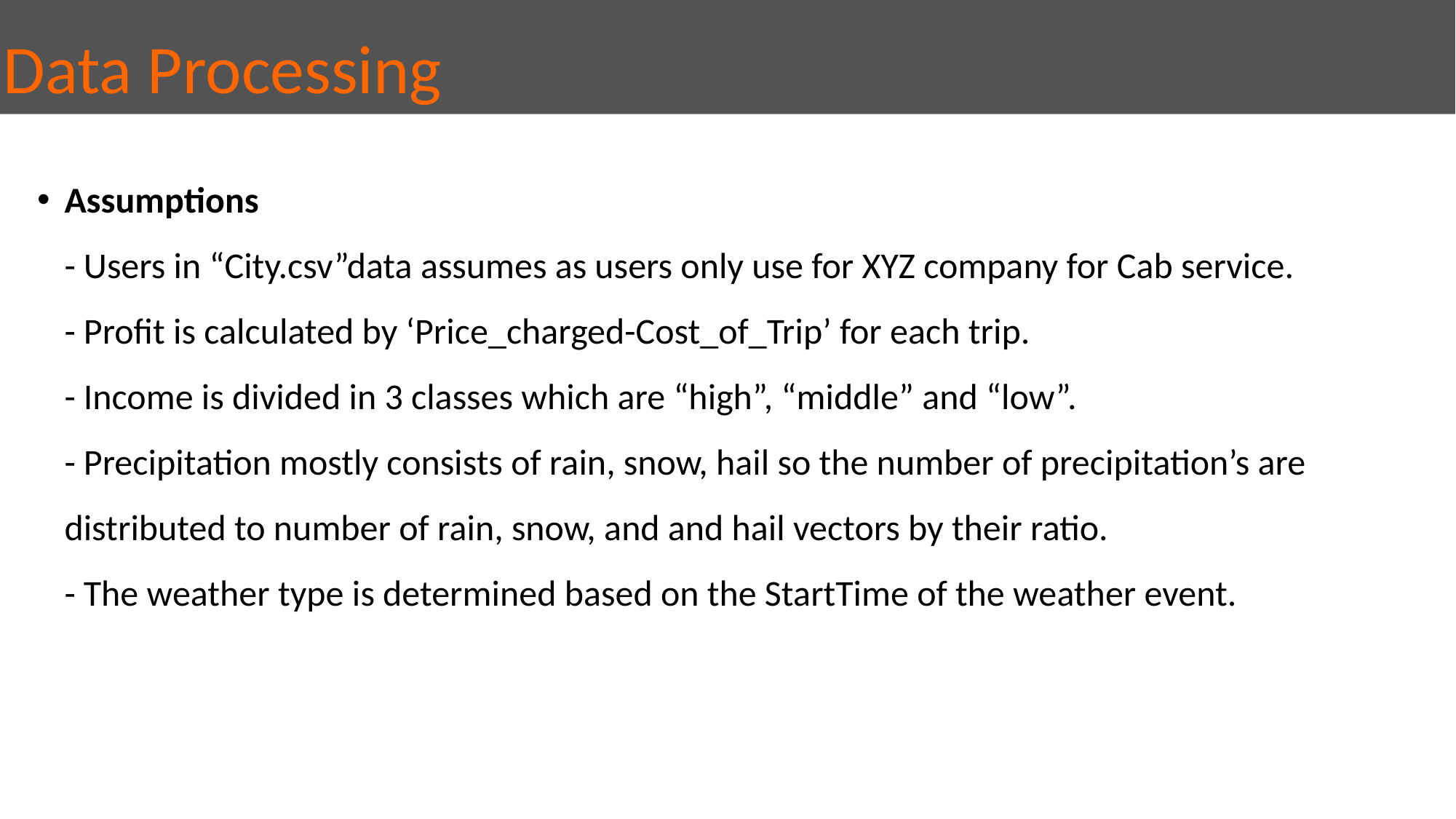

# Data Processing
Assumptions
- Users in “City.csv”data assumes as users only use for XYZ company for Cab service.
- Profit is calculated by ‘Price_charged-Cost_of_Trip’ for each trip.
- Income is divided in 3 classes which are “high”, “middle” and “low”.
- Precipitation mostly consists of rain, snow, hail so the number of precipitation’s are distributed to number of rain, snow, and and hail vectors by their ratio.
- The weather type is determined based on the StartTime of the weather event.